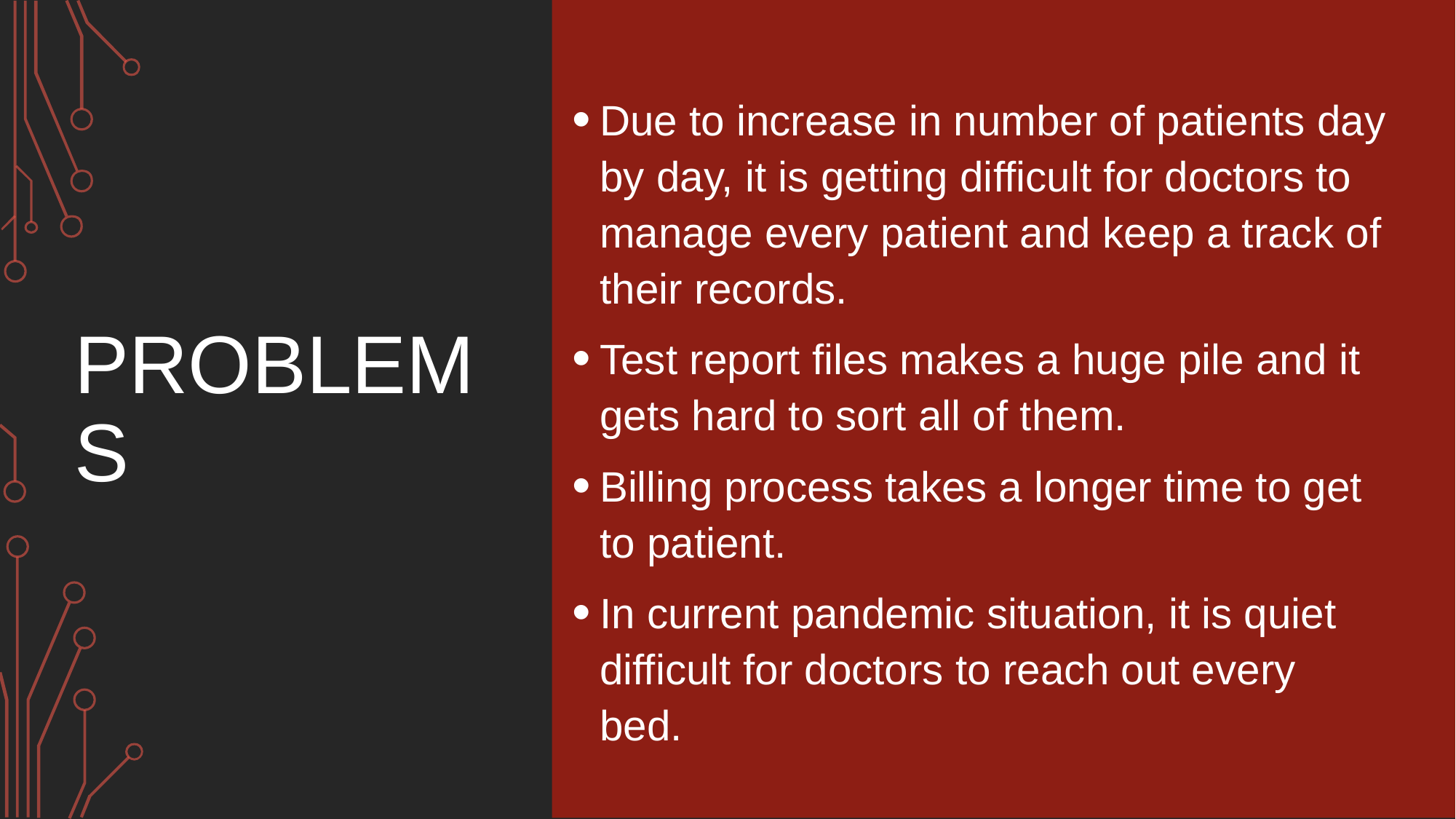

Due to increase in number of patients day by day, it is getting difficult for doctors to manage every patient and keep a track of their records.
Test report files makes a huge pile and it gets hard to sort all of them.
Billing process takes a longer time to get to patient.
In current pandemic situation, it is quiet difficult for doctors to reach out every bed.
# Problems